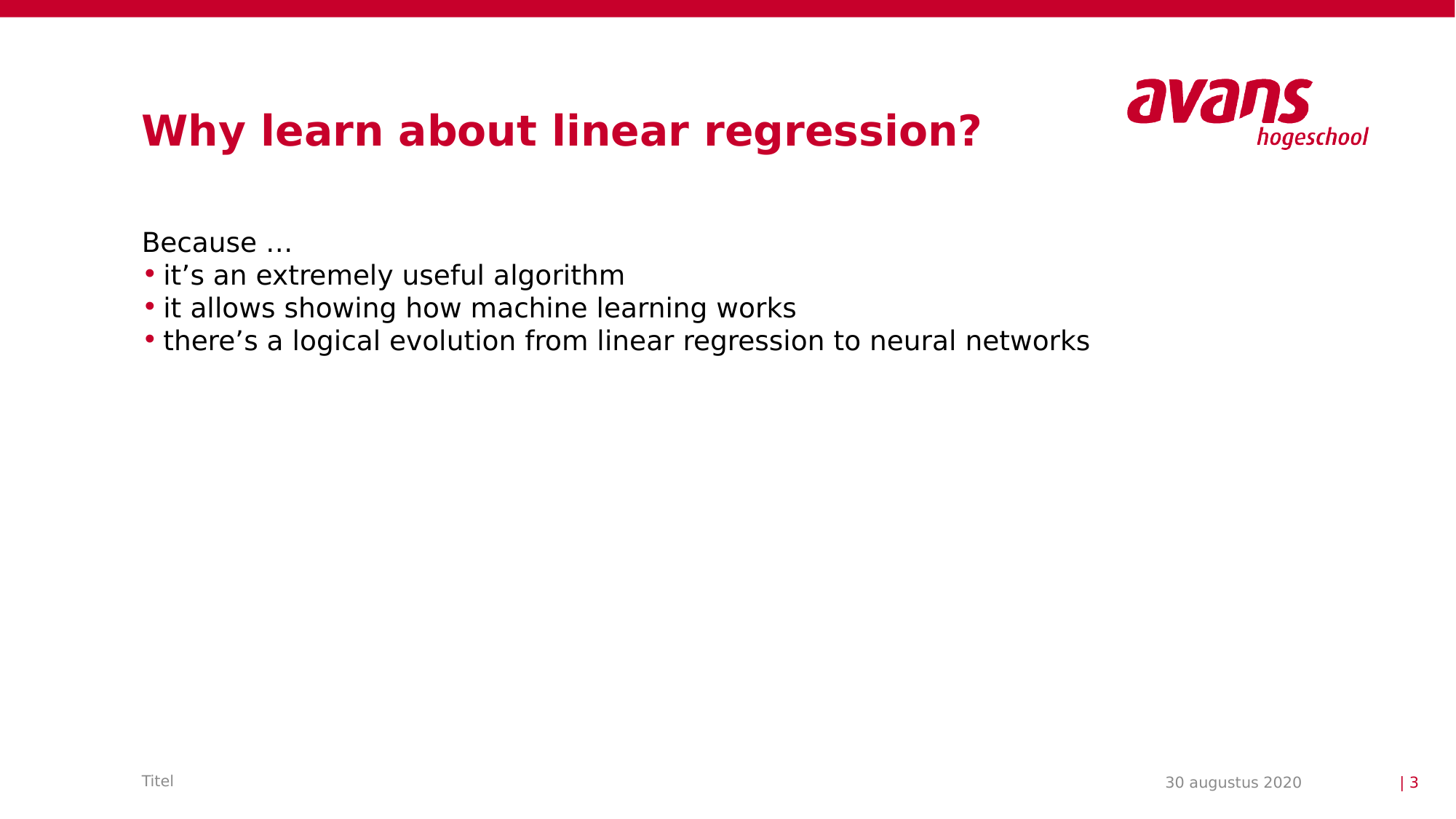

# Why learn about linear regression?
Because …
it’s an extremely useful algorithm
it allows showing how machine learning works
there’s a logical evolution from linear regression to neural networks

30 augustus 2020
| 3